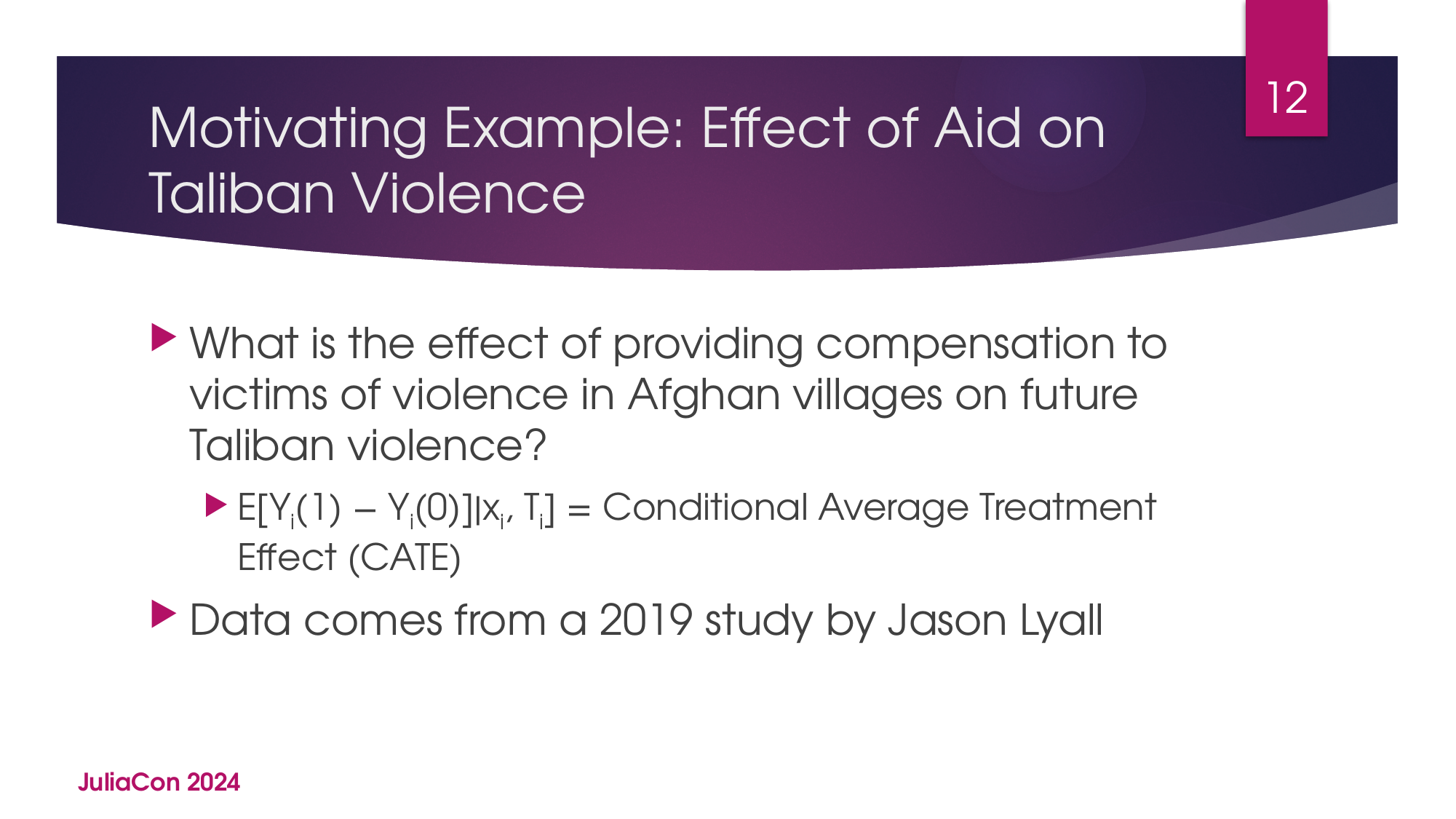

12
# Motivating Example: Effect of Aid on Taliban Violence
What is the effect of providing compensation to victims of violence in Afghan villages on future Taliban violence?
E[Yi(1) − Yi(0)]|xi, Ti] = Conditional Average Treatment Effect (CATE)
Data comes from a 2019 study by Jason Lyall

JuliaCon 2024